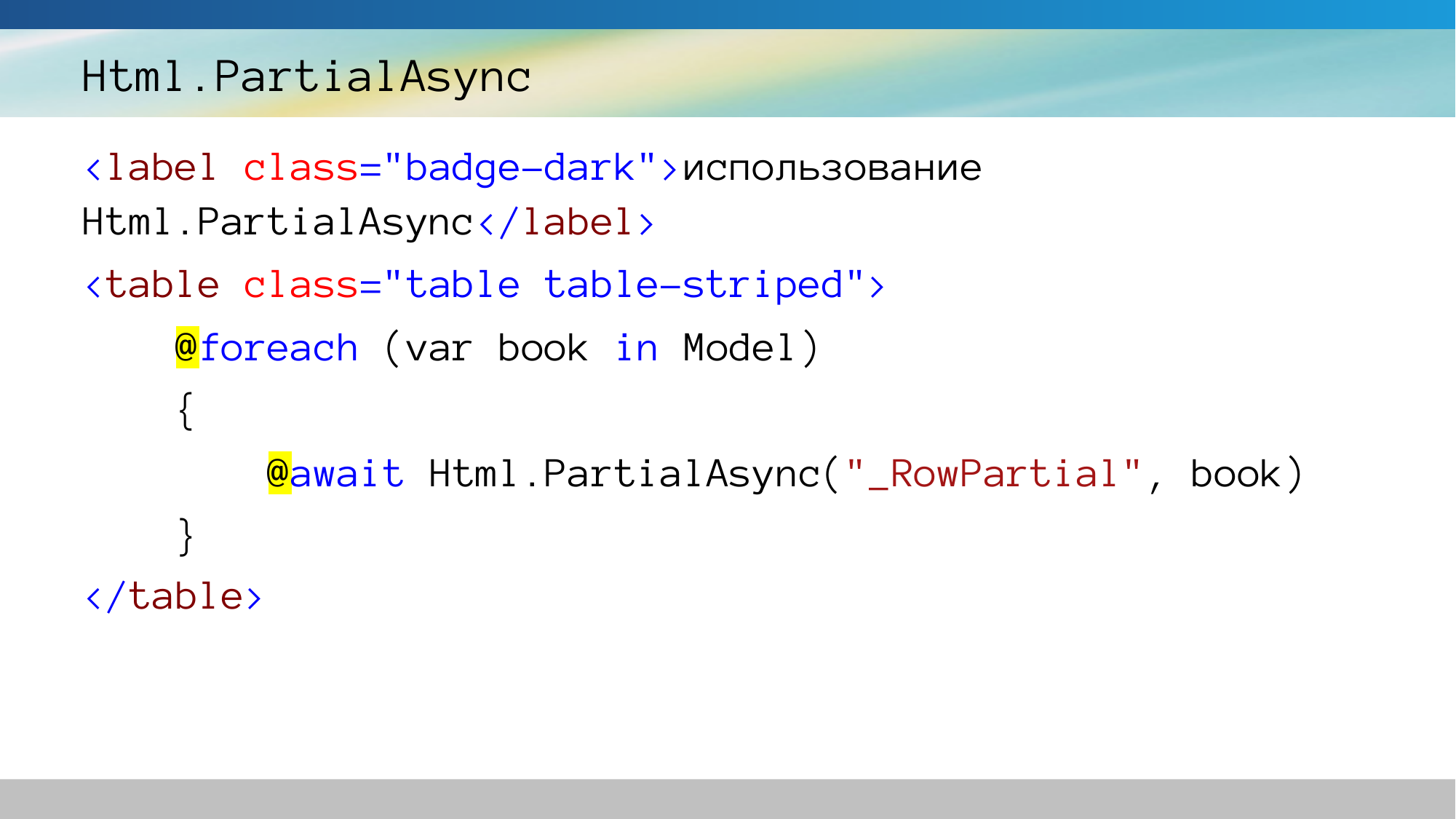

# Html.PartialAsync
<label class="badge-dark">использование Html.PartialAsync</label>
<table class="table table-striped">
    @foreach (var book in Model)
    {
        @await Html.PartialAsync("_RowPartial", book)
    }
</table>